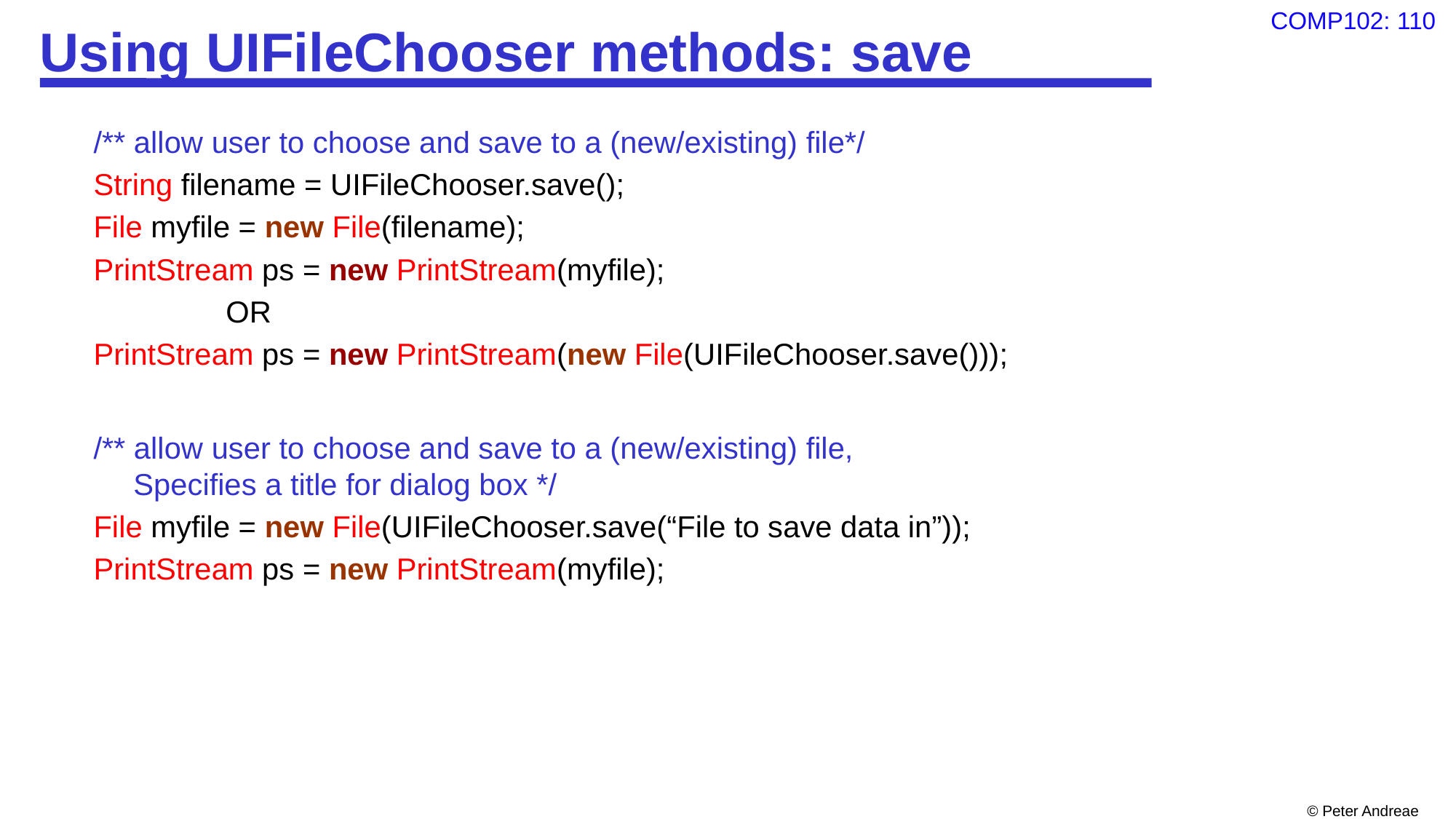

# Using UIFileChooser methods: save
/** allow user to choose and save to a (new/existing) file*/
String filename = UIFileChooser.save();
File myfile = new File(filename);
PrintStream ps = new PrintStream(myfile);
		OR
PrintStream ps = new PrintStream(new File(UIFileChooser.save()));

/** allow user to choose and save to a (new/existing) file,
  Specifies a title for dialog box */
File myfile = new File(UIFileChooser.save(“File to save data in”));
PrintStream ps = new PrintStream(myfile);